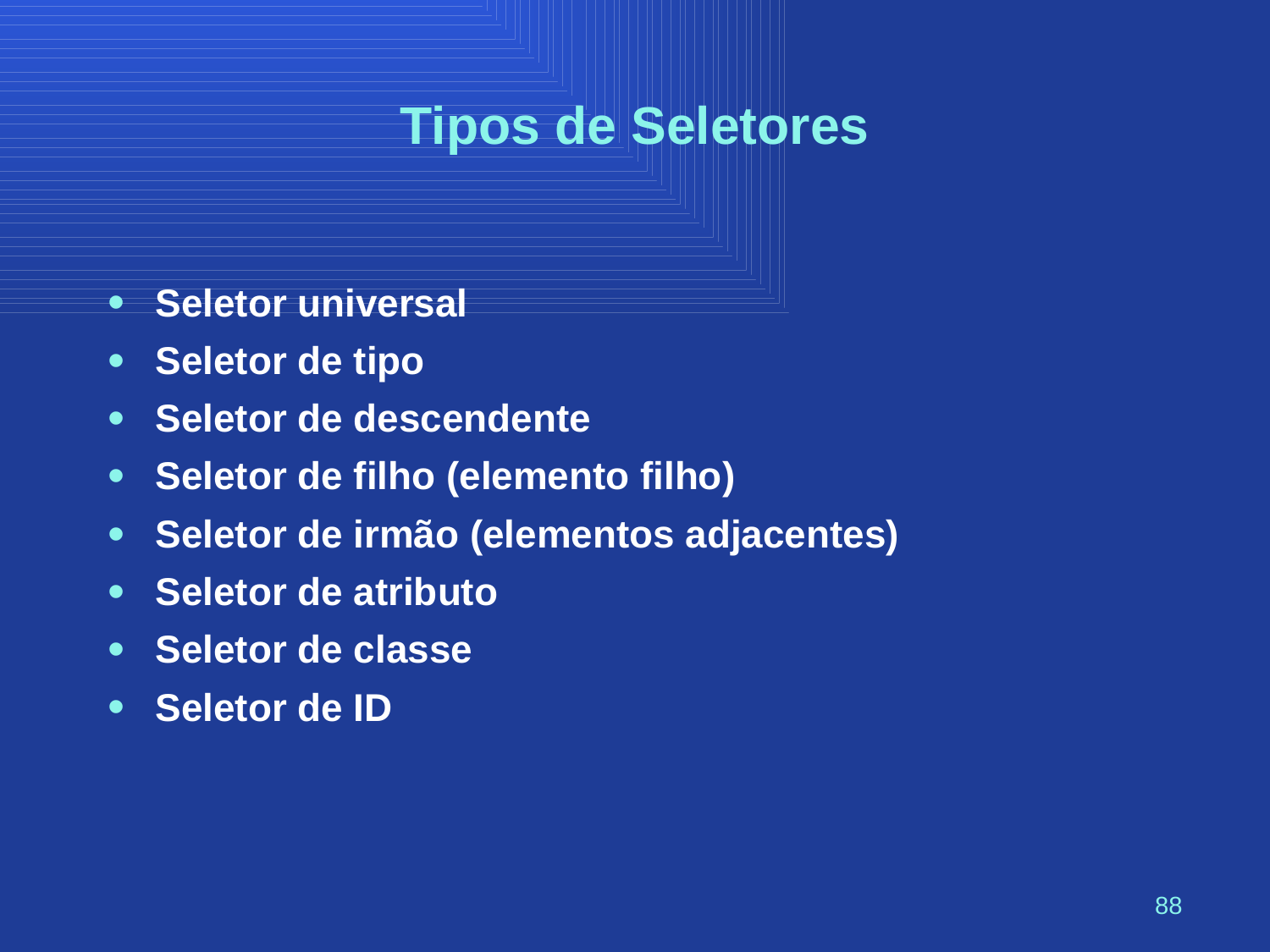

# Tipos de Seletores
Seletor universal
Seletor de tipo
Seletor de descendente
Seletor de filho (elemento filho)
Seletor de irmão (elementos adjacentes)
Seletor de atributo
Seletor de classe
Seletor de ID